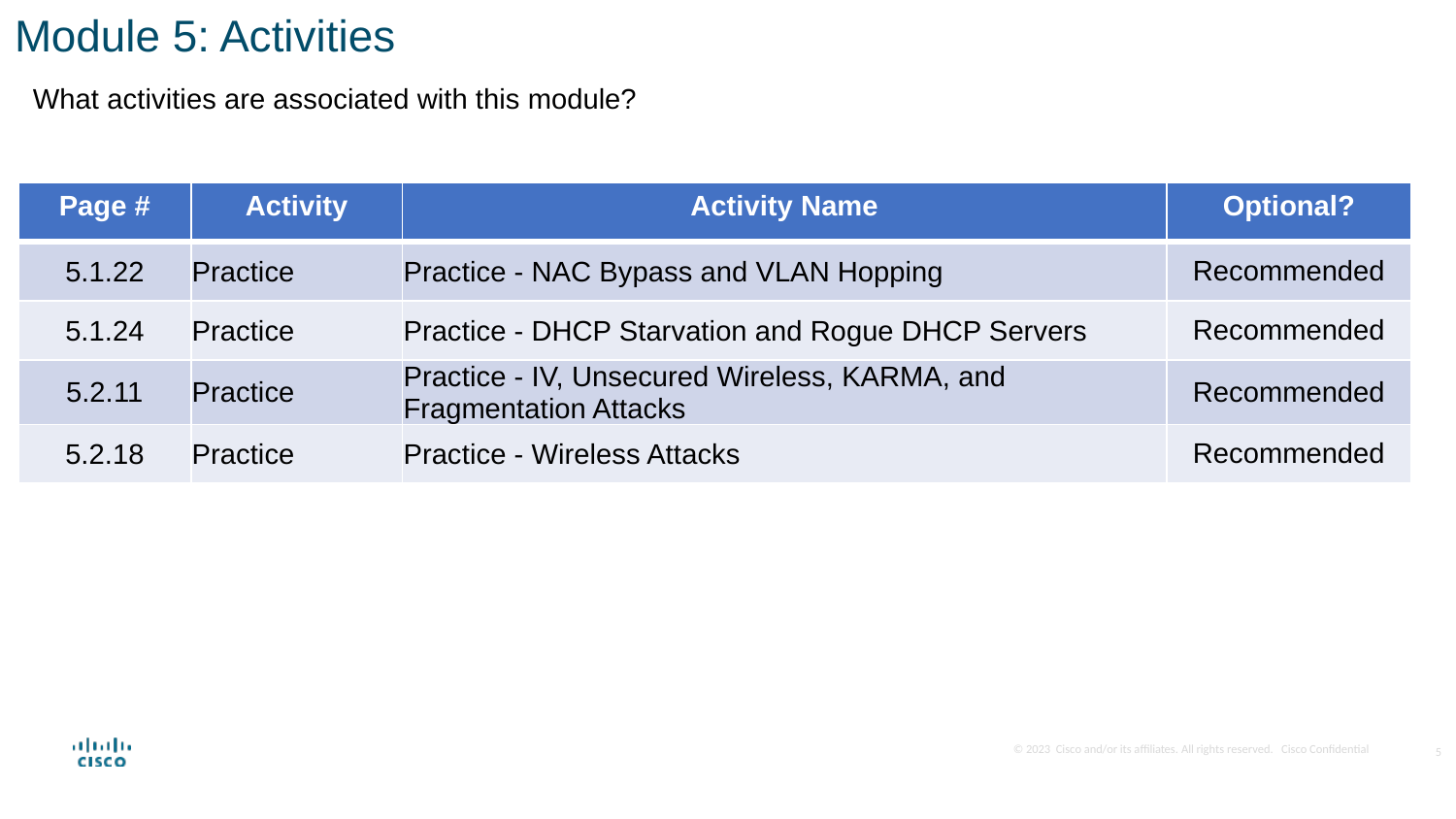

Module 5: Activities
What activities are associated with this module?
| Page # | Activity | Activity Name | Optional? |
| --- | --- | --- | --- |
| 5.1.22 | Practice | Practice - NAC Bypass and VLAN Hopping | Recommended |
| 5.1.24 | Practice | Practice - DHCP Starvation and Rogue DHCP Servers | Recommended |
| 5.2.11 | Practice | Practice - IV, Unsecured Wireless, KARMA, and Fragmentation Attacks | Recommended |
| 5.2.18 | Practice | Practice - Wireless Attacks | Recommended |
5